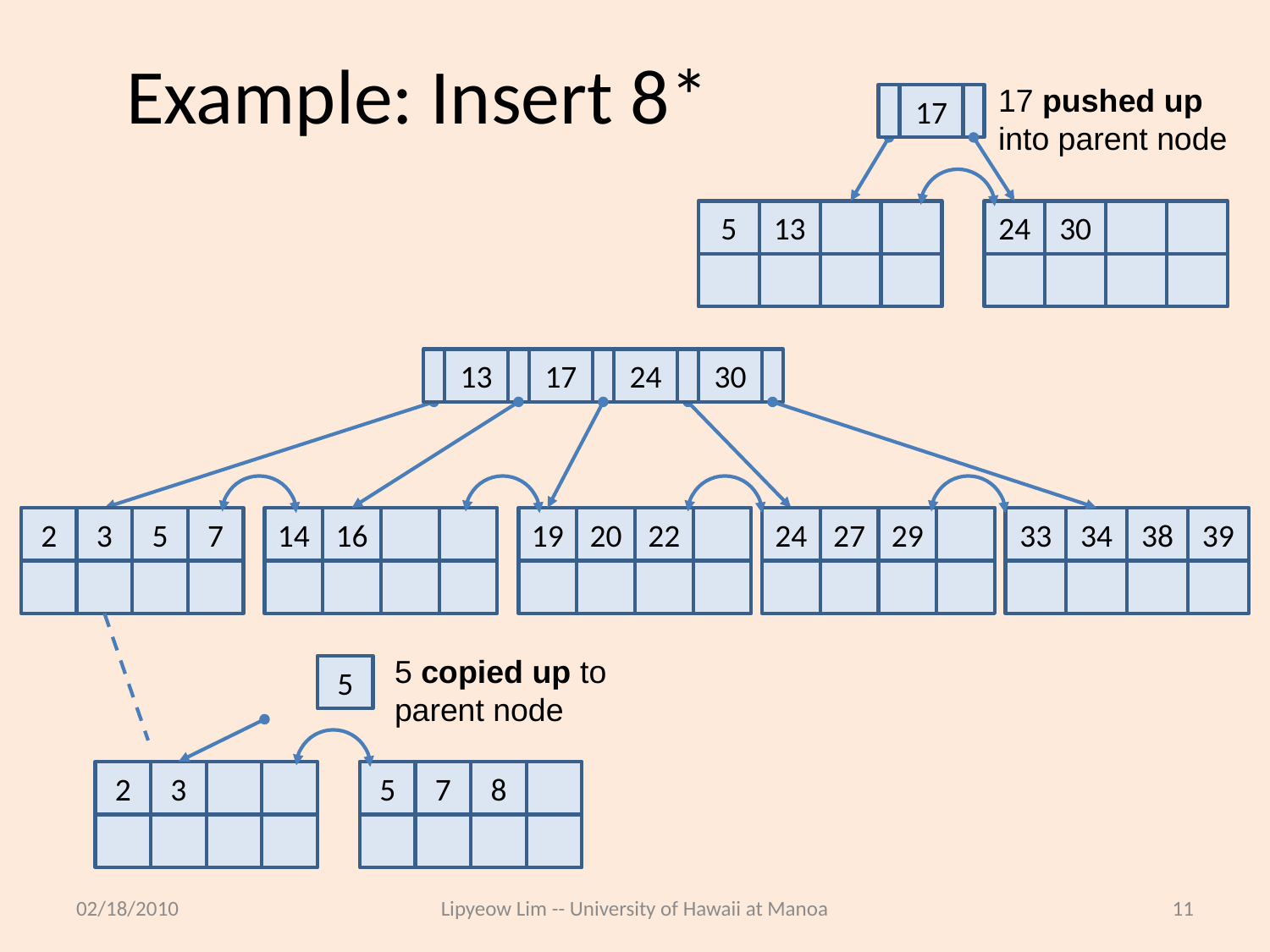

# Example: Insert 8*
17 pushed up
into parent node

17

5
13

24
30

13

17

24

30

2
3
5
7

14
16

19
20
22

24
27
29

33
34
38
39

5 copied up to
parent node
5

2
3

5
7
8

02/18/2010
Lipyeow Lim -- University of Hawaii at Manoa
11